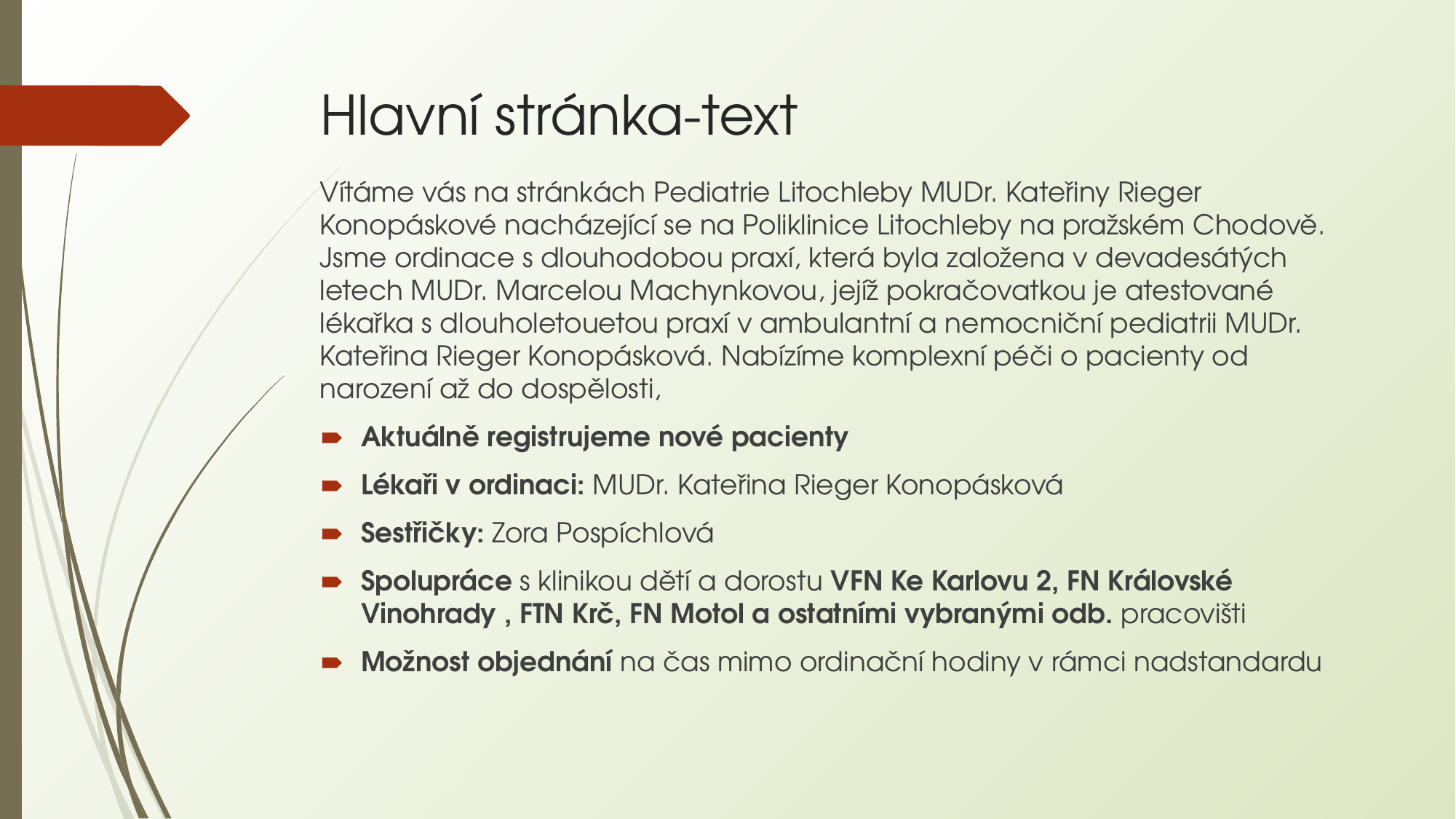

# Hlavní stránka-text
Vítáme vás na stránkách Pediatrie Litochleby MUDr. Kateřiny Rieger Konopáskové nacházející se na Poliklinice Litochleby na pražském Chodově. Jsme ordinace s dlouhodobou praxí, která byla založena v devadesátých letech MUDr. Marcelou Machynkovou, jejíž pokračovatkou je atestované lékařka s dlouholetouetou praxí v ambulantní a nemocniční pediatrii MUDr. Kateřina Rieger Konopásková. Nabízíme komplexní péči o pacienty od narození až do dospělosti,
Aktuálně registrujeme nové pacienty
Lékaři v ordinaci: MUDr. Kateřina Rieger Konopásková
Sestřičky: Zora Pospíchlová
Spolupráce s klinikou dětí a dorostu VFN Ke Karlovu 2, FN Královské Vinohrady , FTN Krč, FN Motol a ostatními vybranými odb. pracovišti
Možnost objednání na čas mimo ordinační hodiny v rámci nadstandardu